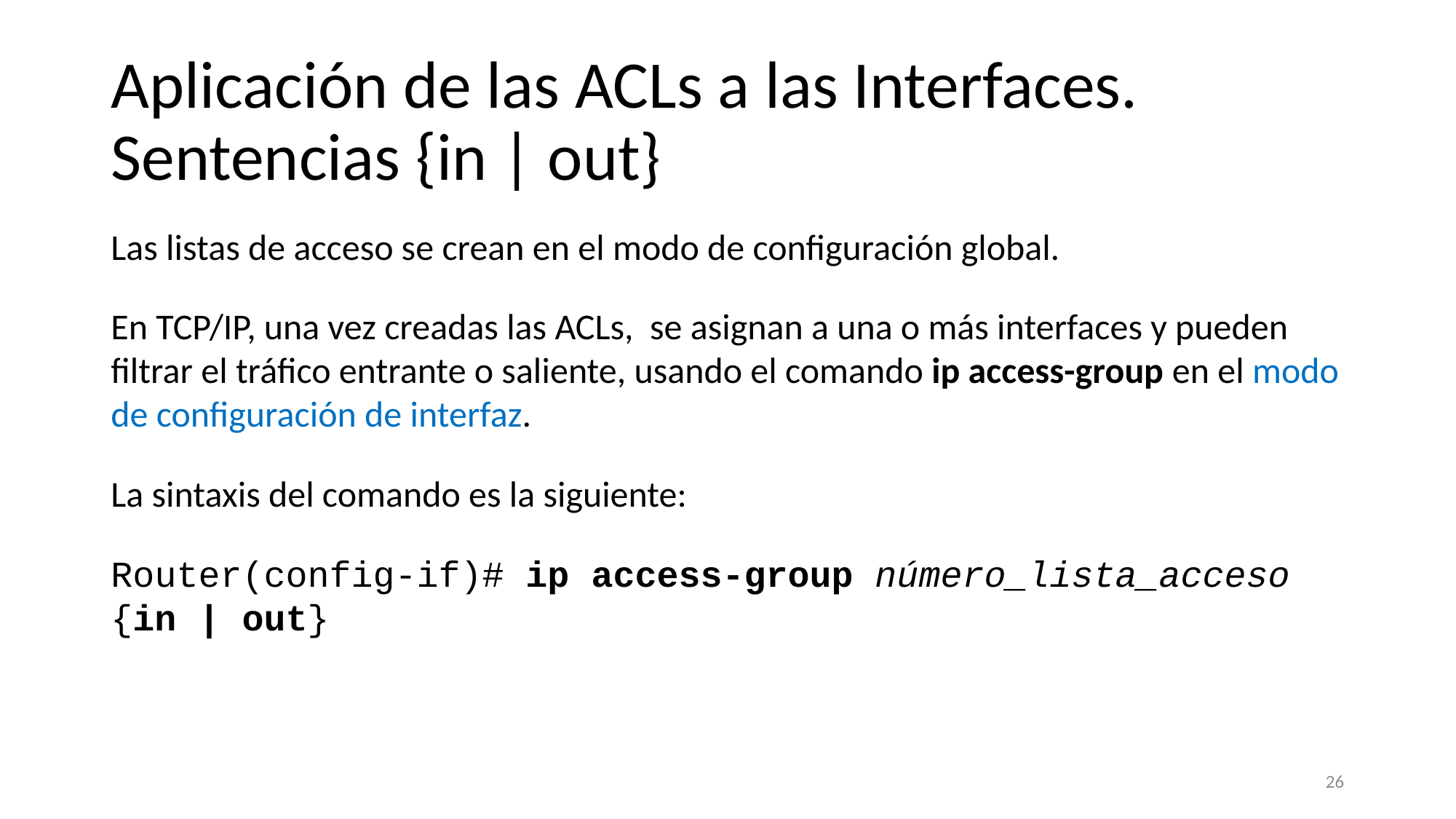

# Aplicación de las ACLs a las Interfaces. Sentencias {in | out}
Las listas de acceso se crean en el modo de configuración global.
En TCP/IP, una vez creadas las ACLs,  se asignan a una o más interfaces y pueden filtrar el tráfico entrante o saliente, usando el comando ip access-group en el modo de configuración de interfaz.
La sintaxis del comando es la siguiente:
Router(config-if)# ip access-group número_lista_acceso {in | out}

26